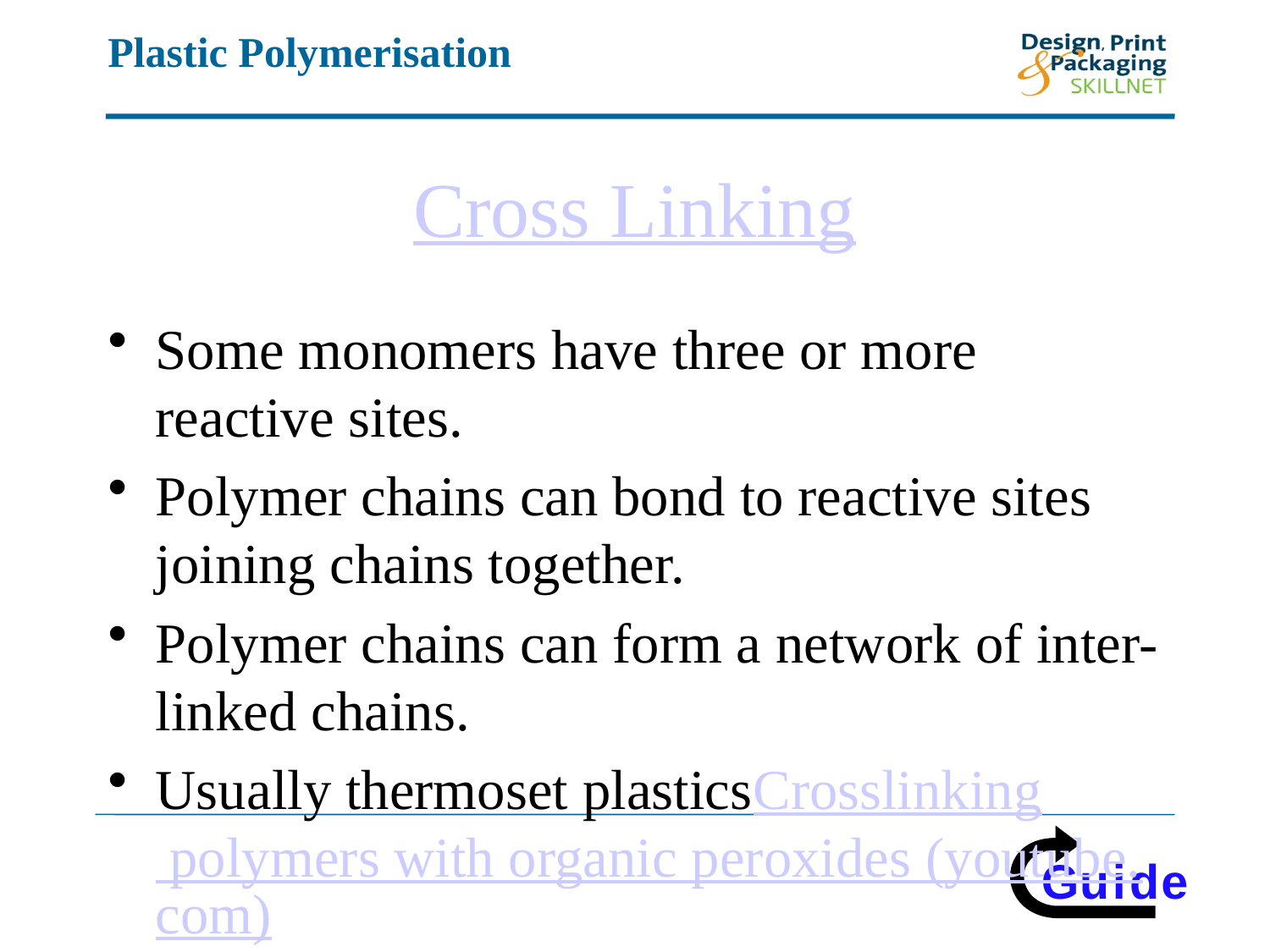

# Cross Linking
Some monomers have three or more reactive sites.
Polymer chains can bond to reactive sites joining chains together.
Polymer chains can form a network of inter-linked chains.
Usually thermoset plasticsCrosslinking polymers with organic peroxides (youtube.com)